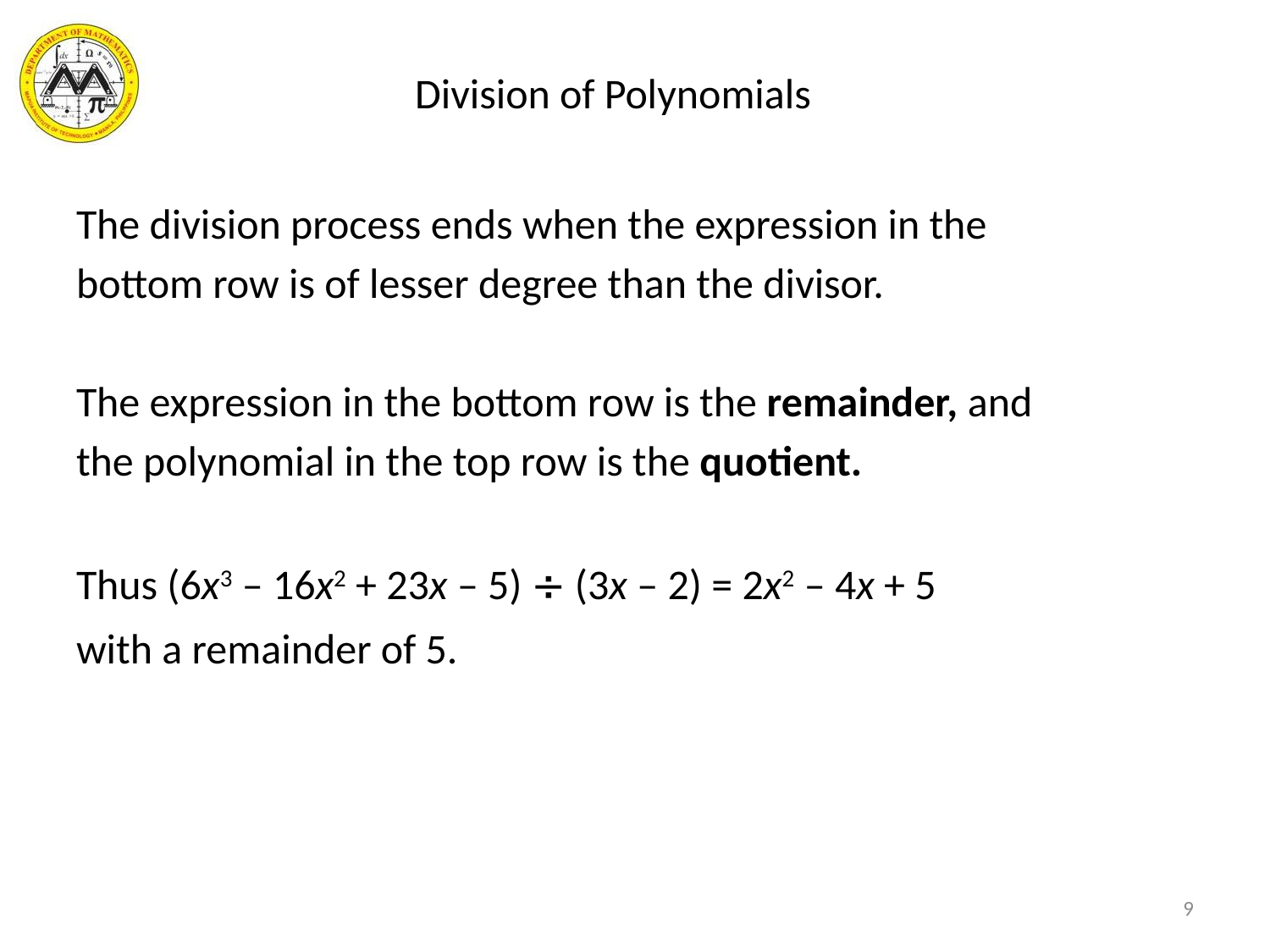

# Division of Polynomials
The division process ends when the expression in the
bottom row is of lesser degree than the divisor.

The expression in the bottom row is the remainder, and
the polynomial in the top row is the quotient.

Thus (6x3 – 16x2 + 23x – 5) ÷ (3x – 2) = 2x2 – 4x + 5
with a remainder of 5.
9